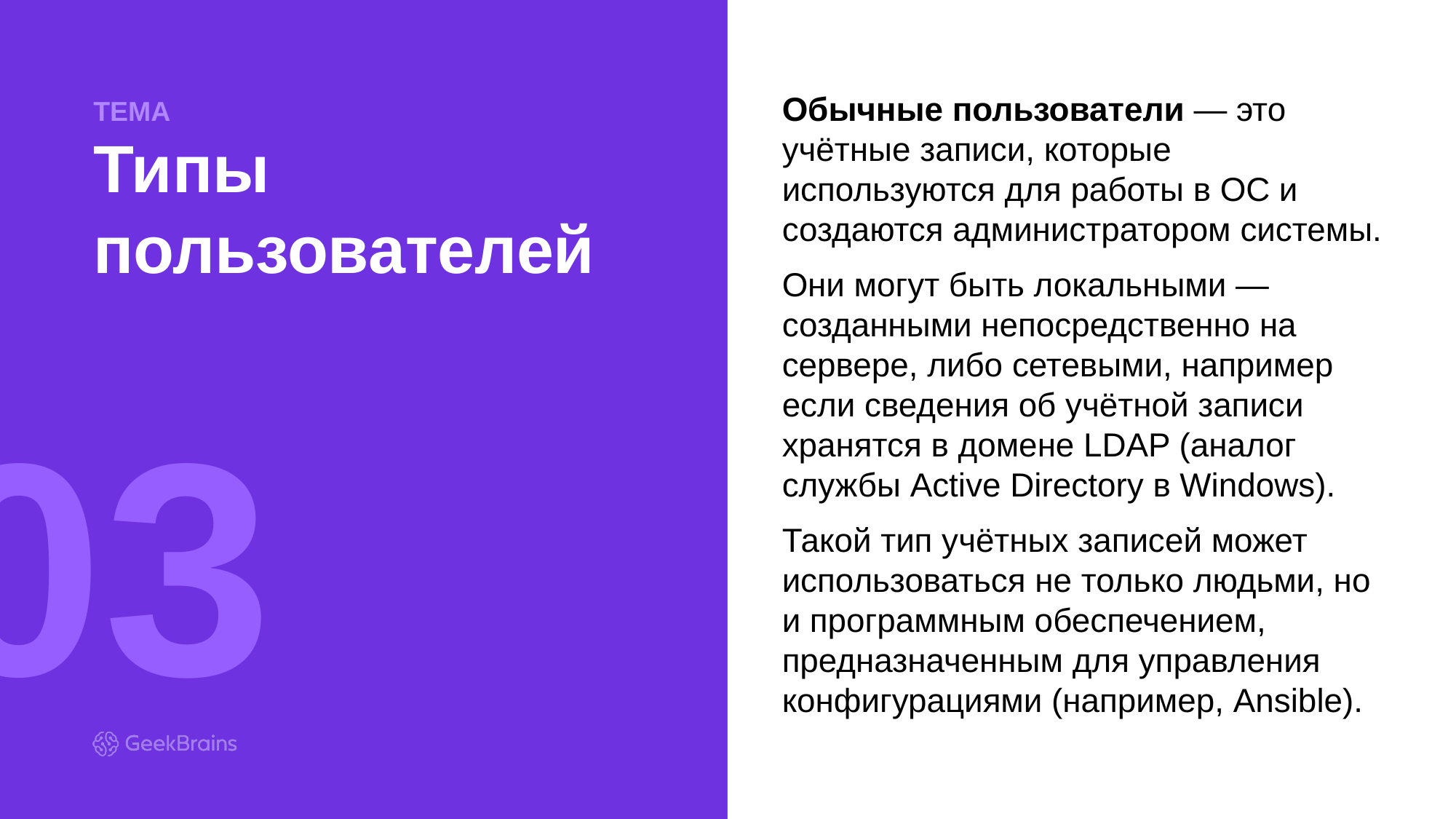

ТЕМА
Обычные пользователи — это учётные записи, которые используются для работы в ОС и создаются администратором системы.
Они могут быть локальными — созданными непосредственно на сервере, либо сетевыми, например если сведения об учётной записи хранятся в домене LDAP (аналог службы Active Directory в Windows).
Такой тип учётных записей может использоваться не только людьми, но и программным обеспечением, предназначенным для управления конфигурациями (например, Ansible).
# Типы пользователей